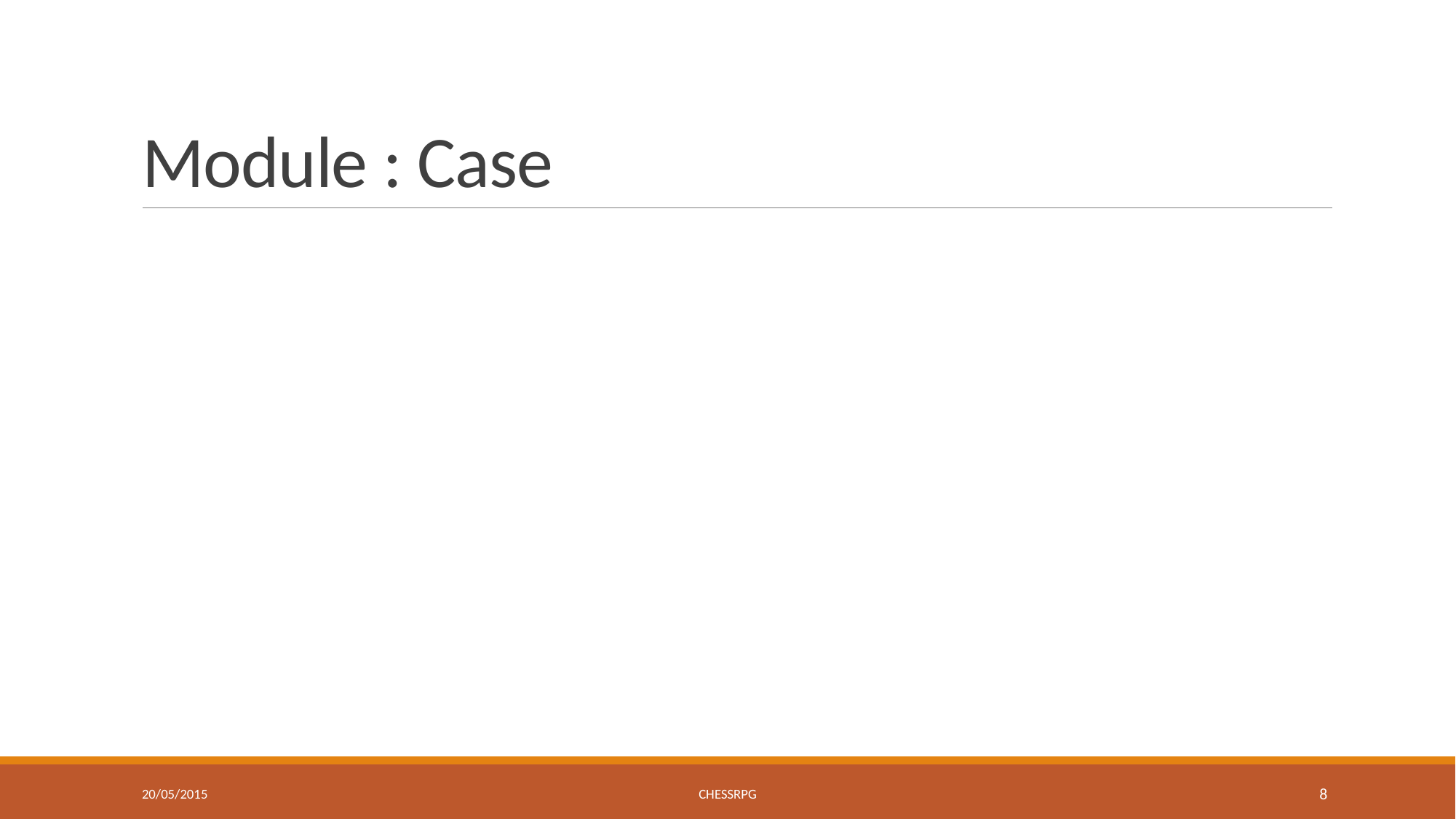

# Module : Case

20/05/2015
ChessRPG
8